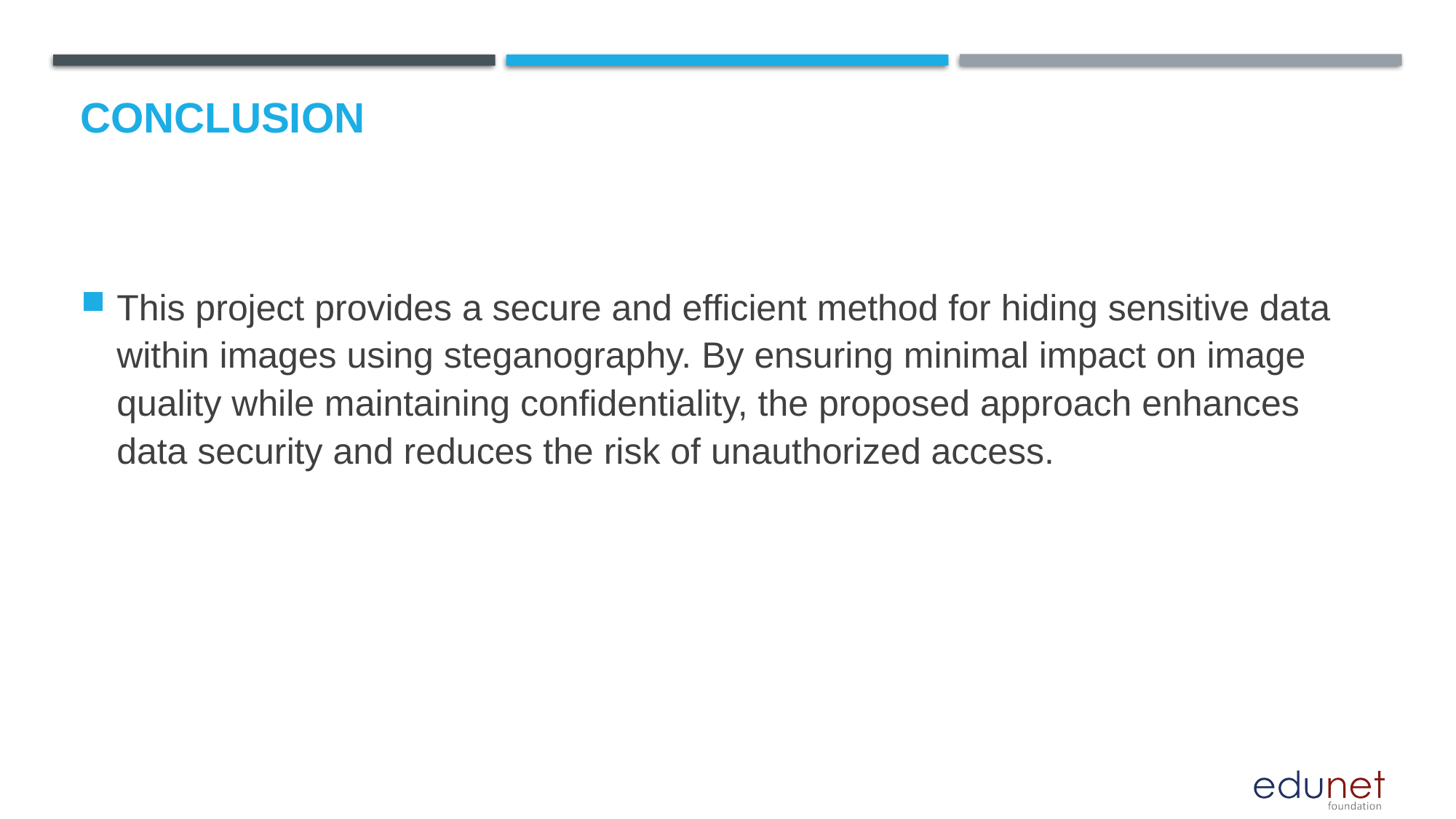

# Conclusion
This project provides a secure and efficient method for hiding sensitive data within images using steganography. By ensuring minimal impact on image quality while maintaining confidentiality, the proposed approach enhances data security and reduces the risk of unauthorized access.